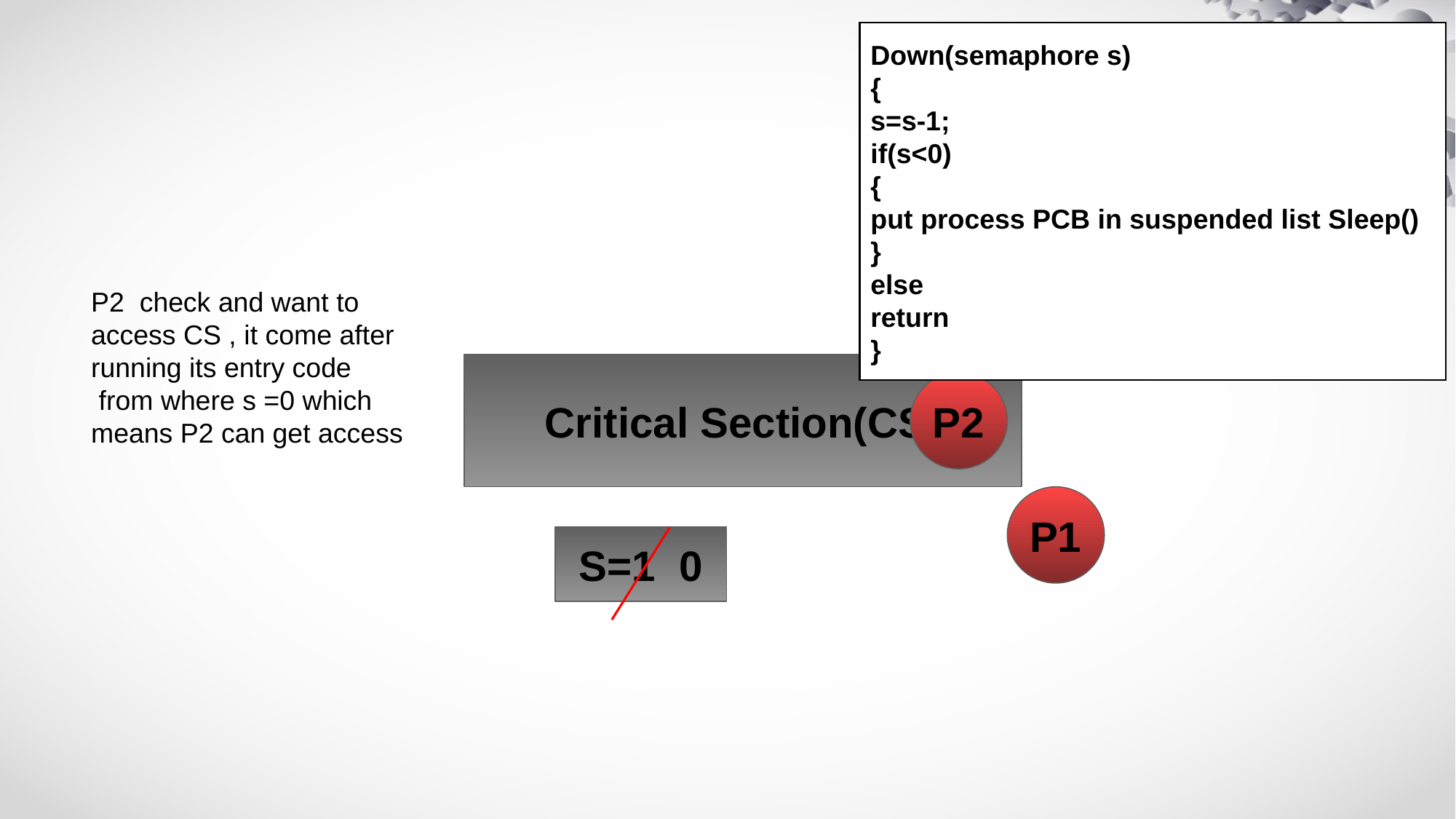

#
Down(semaphore s)
{
s=s-1;
if(s<0)
{
put process PCB in suspended list Sleep()
}
else
return
}
P2  check and want to access CS , it come after running its entry code
 from where s =0 which means P2 can get access
Critical Section(CS)
P2
P1
S=1  0